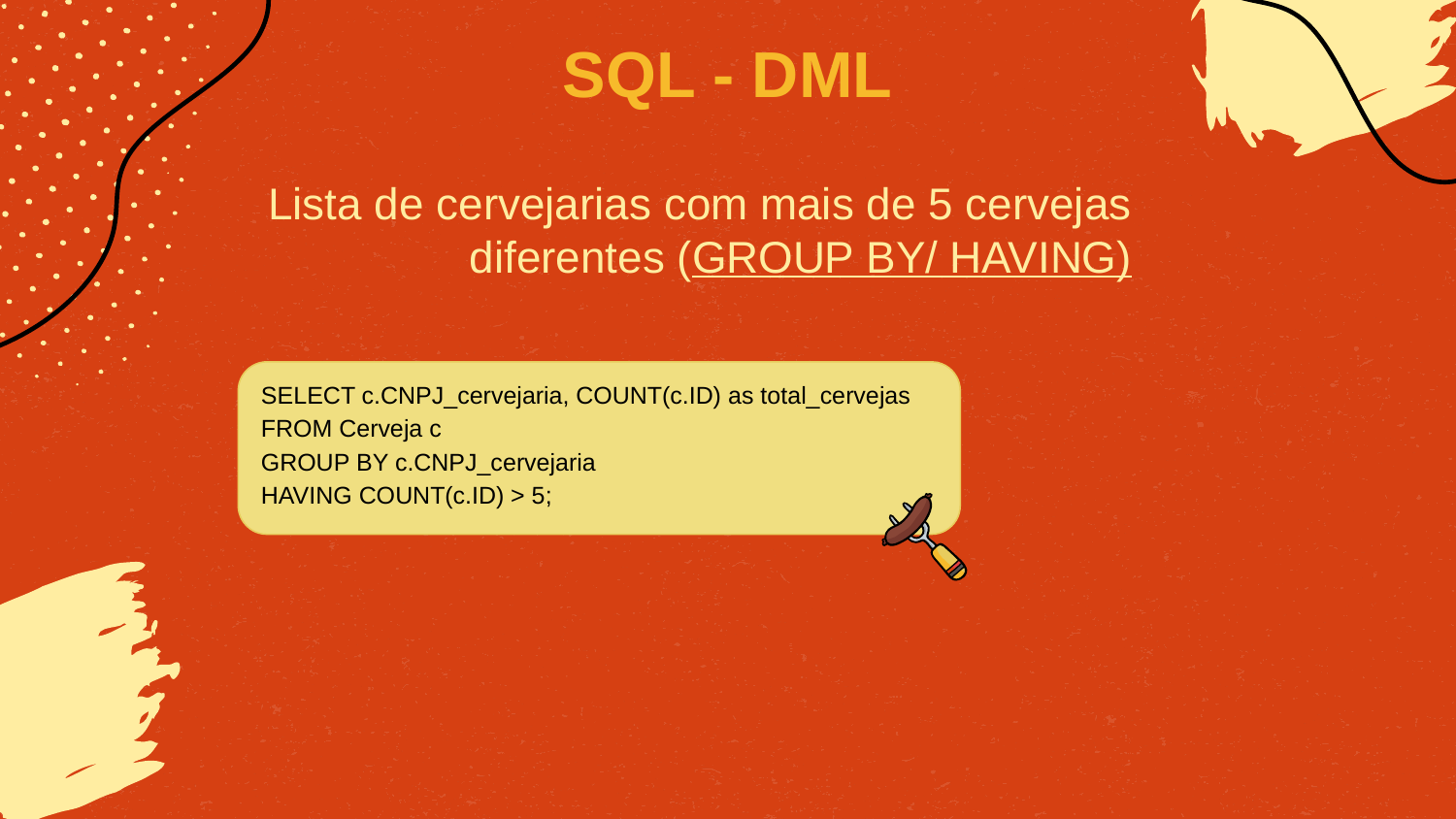

# SQL - DML
Lista de cervejarias com mais de 5 cervejas diferentes (GROUP BY/ HAVING)

SELECT c.CNPJ_cervejaria, COUNT(c.ID) as total_cervejas
FROM Cerveja c
GROUP BY c.CNPJ_cervejaria
HAVING COUNT(c.ID) > 5;